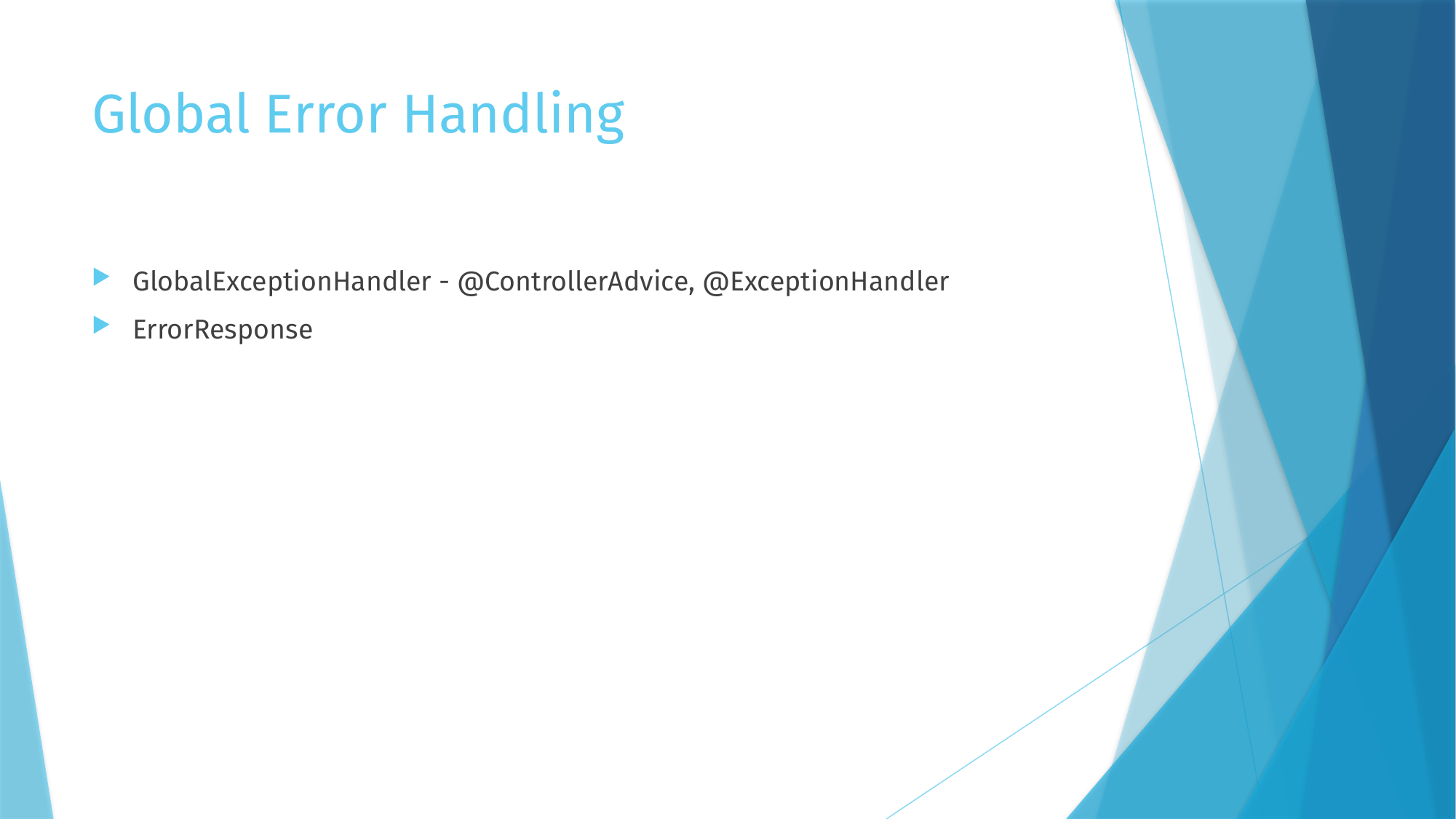

# Global Error Handling
GlobalExceptionHandler - @ControllerAdvice, @ExceptionHandler
ErrorResponse